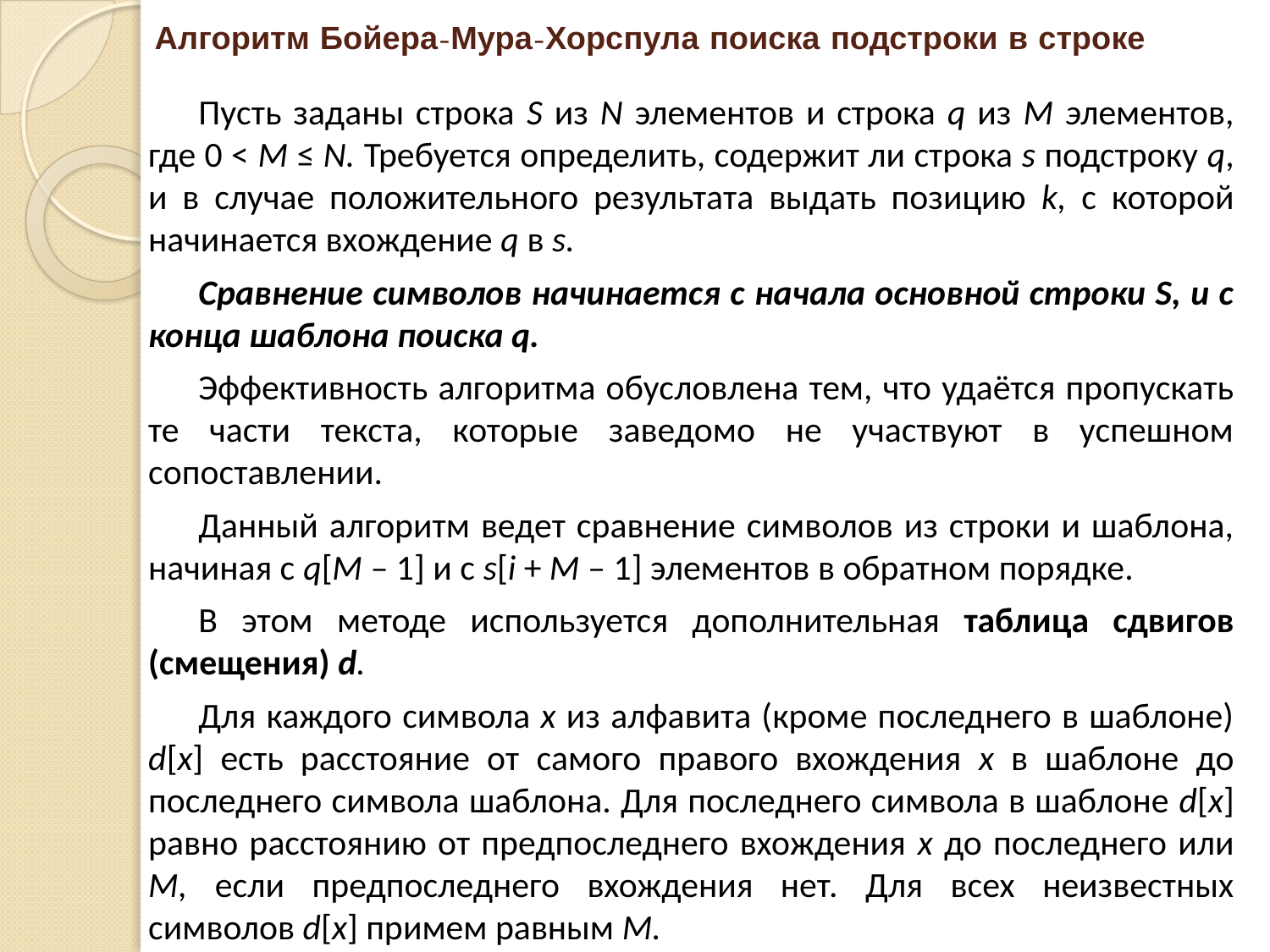

# Алгоритм Бойера-Мура-Хорспула поиска подстроки в строке
Пусть заданы строка S из N элементов и строка q из М элементов, где 0 < М ≤ N. Требуется определить, содержит ли строка s подстроку q, и в случае положительного результата выдать позицию k, с которой начинается вхождение q в s.
Сравнение символов начинается с начала основной строки S, и с конца шаблона поиска q.
Эффективность алгоритма обусловлена тем, что удаётся пропускать те части текста, которые заведомо не участвуют в успешном сопоставлении.
Данный алгоритм ведет сравнение символов из строки и шаблона, начиная с q[М – 1] и с s[i + М – 1] элементов в обратном порядке.
В этом методе используется дополнительная таблица сдвигов (смещения) d.
Для каждого символа x из алфавита (кроме последнего в шаблоне) d[x] есть расстояние от самого правого вхождения х в шаблоне до последнего символа шаблона. Для последнего символа в шаблоне d[x] равно расстоянию от предпоследнего вхождения х до последнего или М, если предпоследнего вхождения нет. Для всех неизвестных символов d[x] примем равным М.